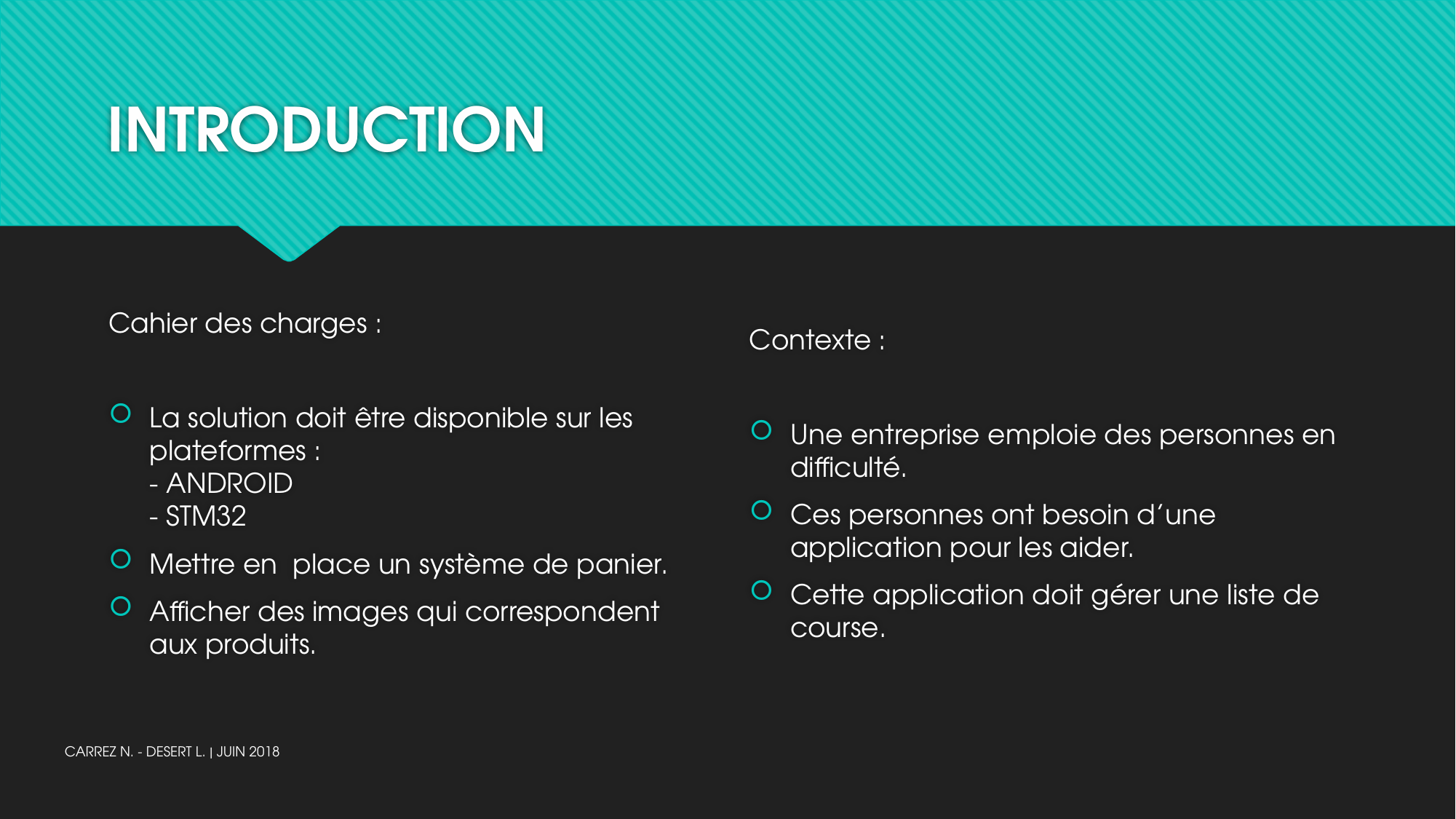

# INTRODUCTION
Cahier des charges :

La solution doit être disponible sur les plateformes :
- ANDROID
- STM32
Mettre en  place un système de panier.
Afficher des images qui correspondent aux produits.
Contexte :

Une entreprise emploie des personnes en difficulté.
Ces personnes ont besoin d’une application pour les aider.
Cette application doit gérer une liste de course.
CARREZ N. - DESERT L. | JUIN 2018